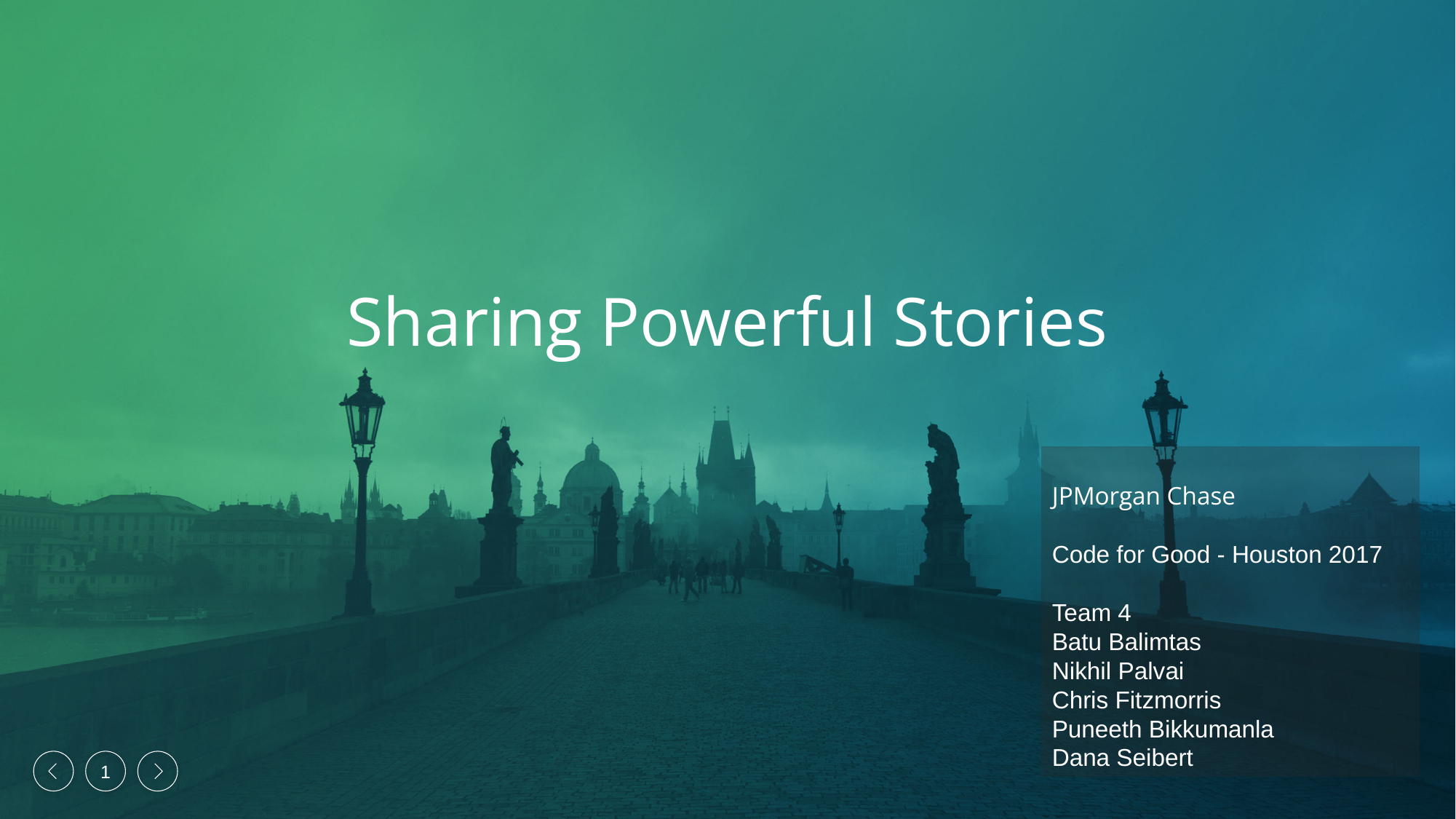

Sharing Powerful Stories

JPMorgan Chase
Code for Good - Houston 2017

Team 4
Batu Balimtas
Nikhil Palvai
Chris Fitzmorris
Puneeth Bikkumanla
Dana Seibert